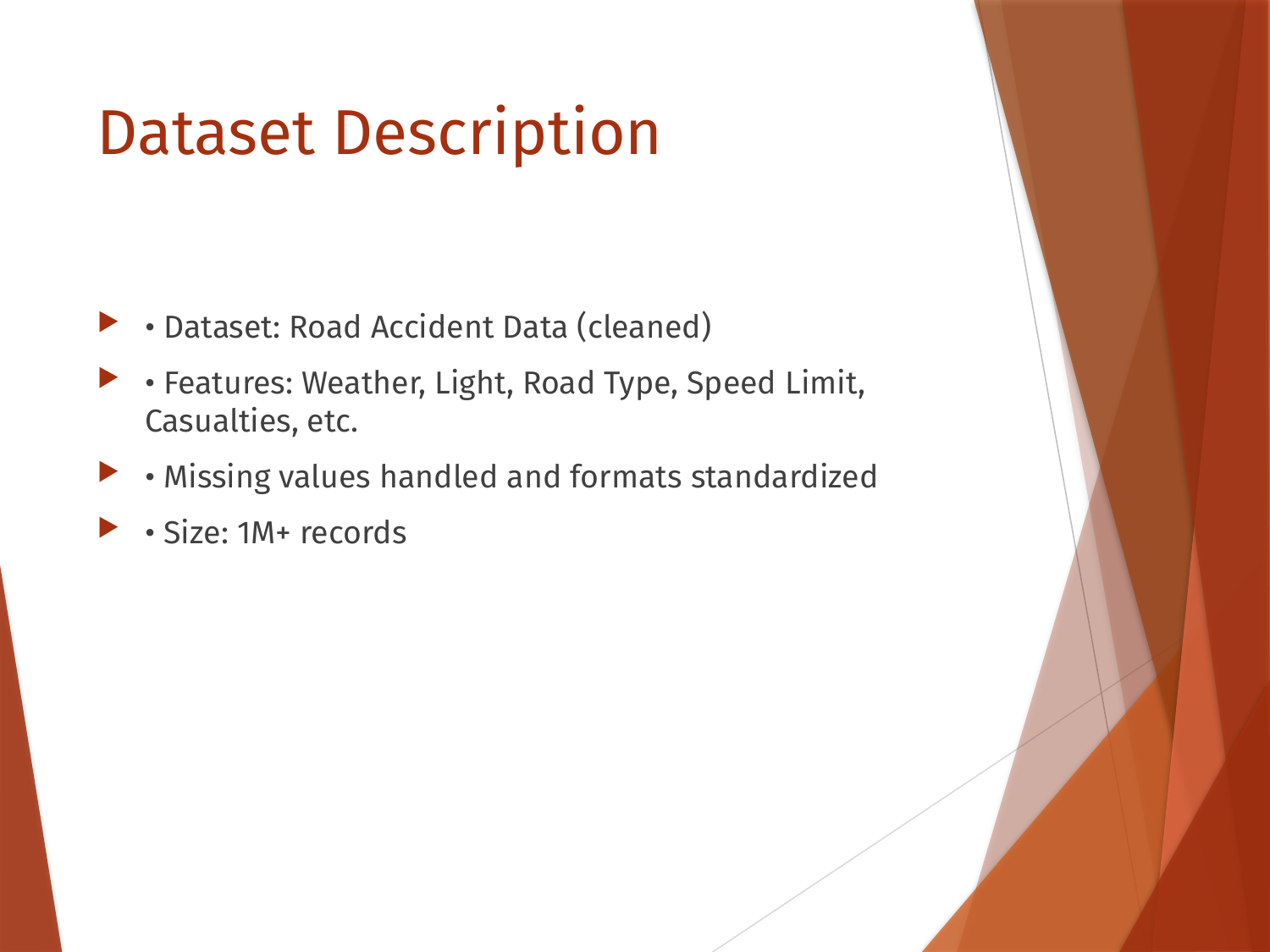

# Dataset Description
• Dataset: Road Accident Data (cleaned)
• Features: Weather, Light, Road Type, Speed Limit, Casualties, etc.
• Missing values handled and formats standardized
• Size: 1M+ records